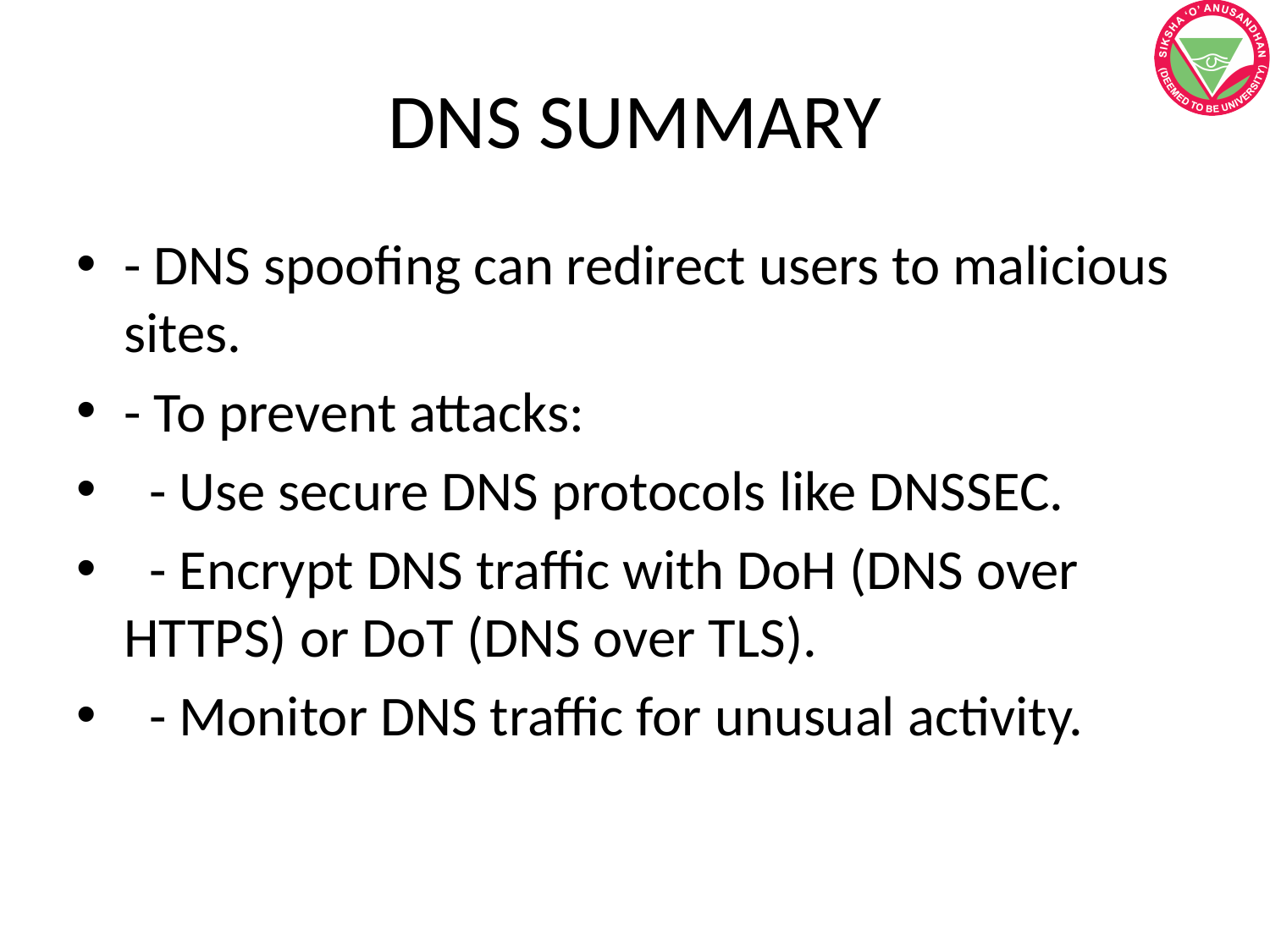

# DNS SUMMARY
- DNS spoofing can redirect users to malicious sites.
- To prevent attacks:
  - Use secure DNS protocols like DNSSEC.
  - Encrypt DNS traffic with DoH (DNS over HTTPS) or DoT (DNS over TLS).
  - Monitor DNS traffic for unusual activity.